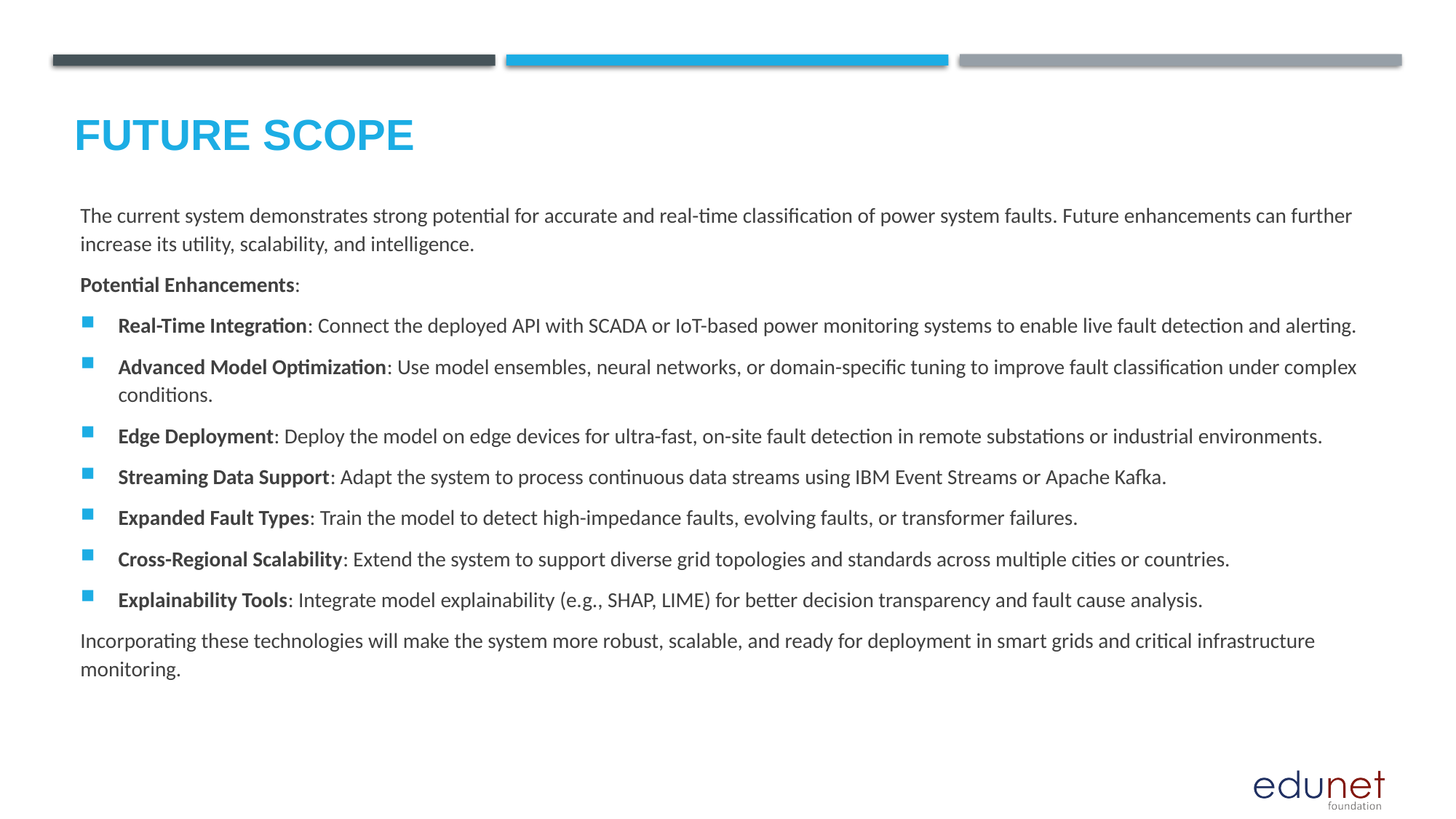

Future scope

The current system demonstrates strong potential for accurate and real-time classification of power system faults. Future enhancements can further increase its utility, scalability, and intelligence.
Potential Enhancements:
Real-Time Integration: Connect the deployed API with SCADA or IoT-based power monitoring systems to enable live fault detection and alerting.
Advanced Model Optimization: Use model ensembles, neural networks, or domain-specific tuning to improve fault classification under complex conditions.
Edge Deployment: Deploy the model on edge devices for ultra-fast, on-site fault detection in remote substations or industrial environments.
Streaming Data Support: Adapt the system to process continuous data streams using IBM Event Streams or Apache Kafka.
Expanded Fault Types: Train the model to detect high-impedance faults, evolving faults, or transformer failures.
Cross-Regional Scalability: Extend the system to support diverse grid topologies and standards across multiple cities or countries.
Explainability Tools: Integrate model explainability (e.g., SHAP, LIME) for better decision transparency and fault cause analysis.
Incorporating these technologies will make the system more robust, scalable, and ready for deployment in smart grids and critical infrastructure monitoring.